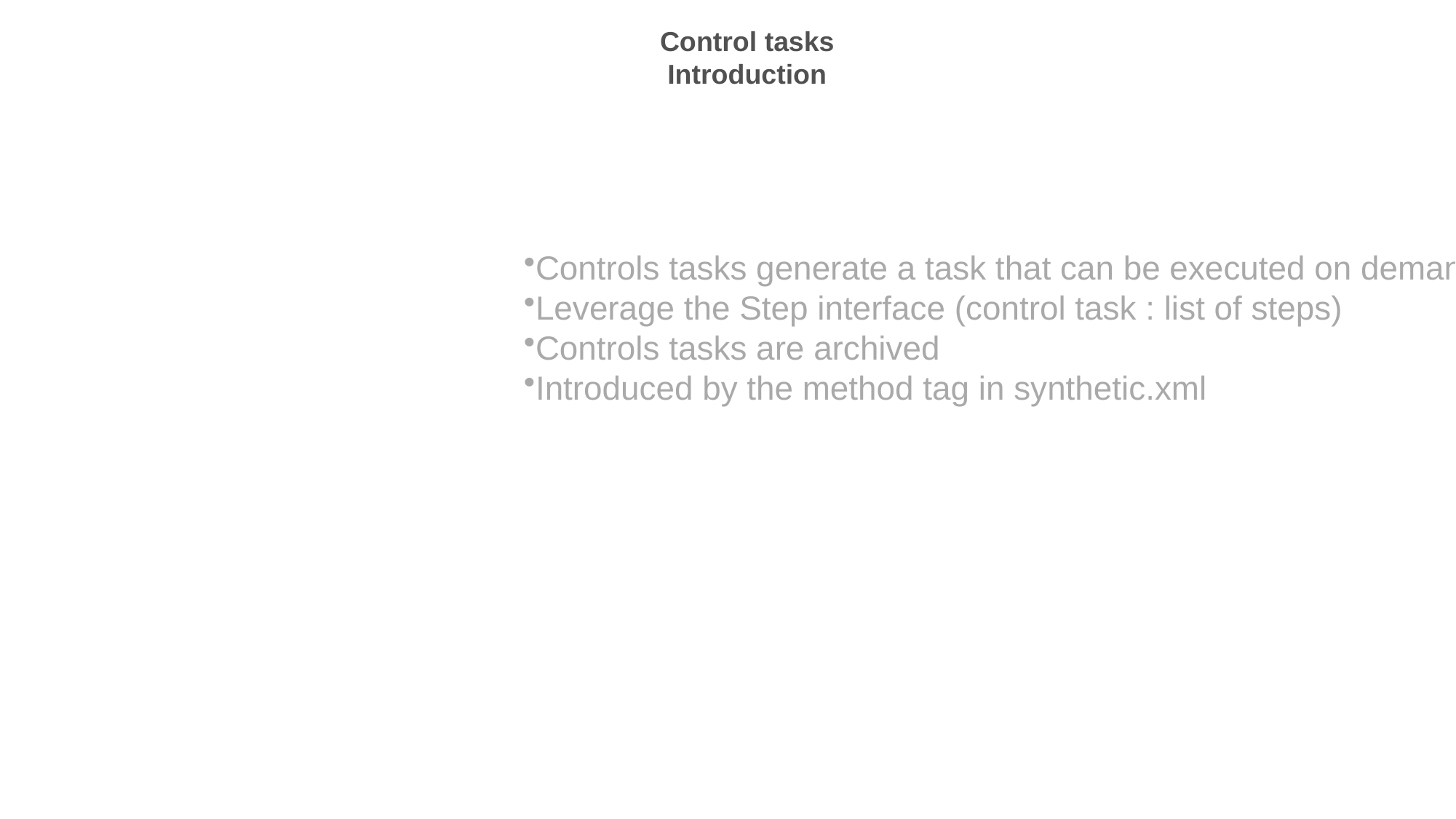

Control tasks
Introduction

Controls tasks generate a task that can be executed on demand
Leverage the Step interface (control task : list of steps)
Controls tasks are archived
Introduced by the method tag in synthetic.xml